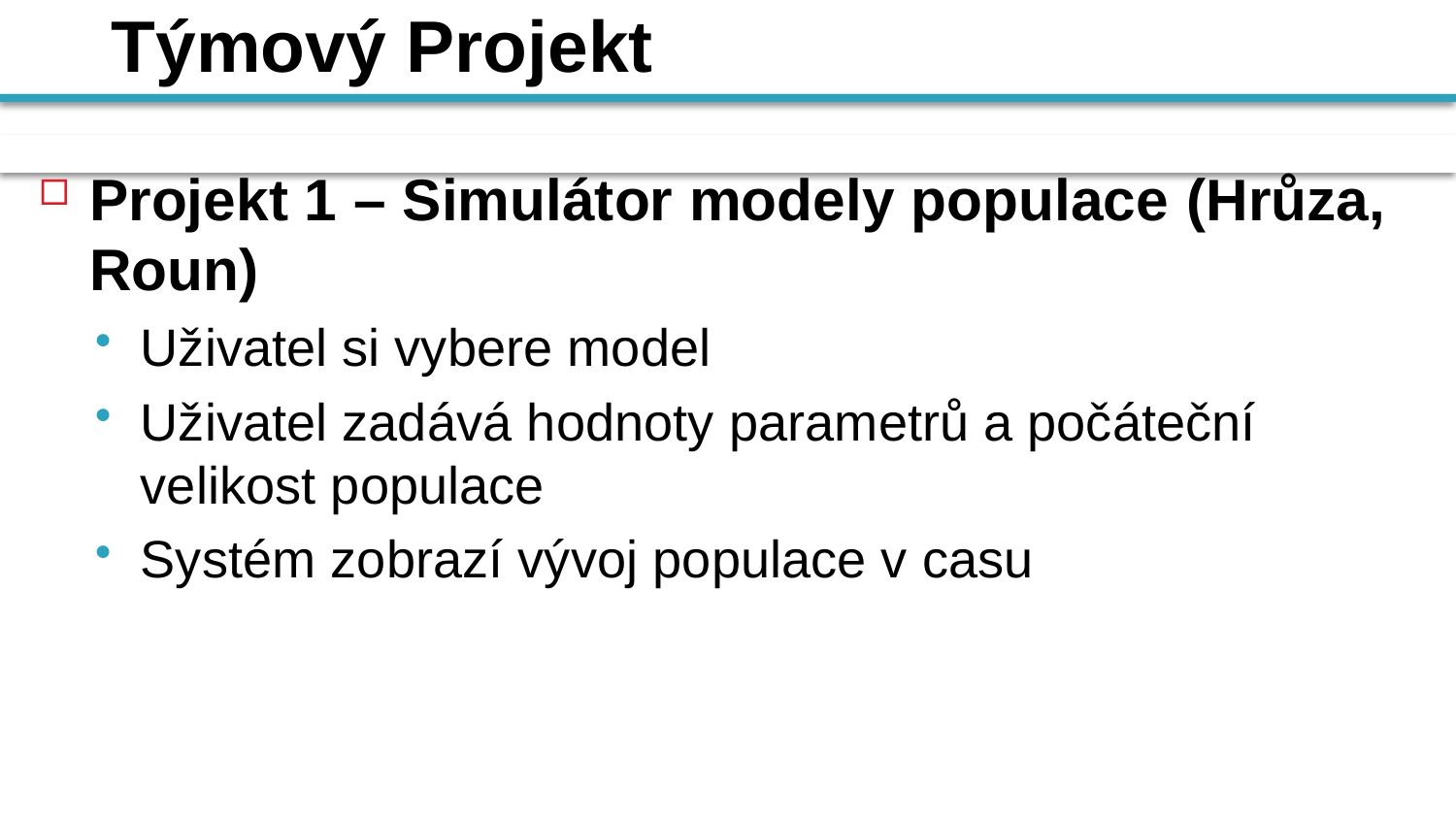

# Týmový Projekt
Projekt 1 – Simulátor modely populace (Hrůza, Roun)
Uživatel si vybere model
Uživatel zadává hodnoty parametrů a počáteční velikost populace
Systém zobrazí vývoj populace v casu